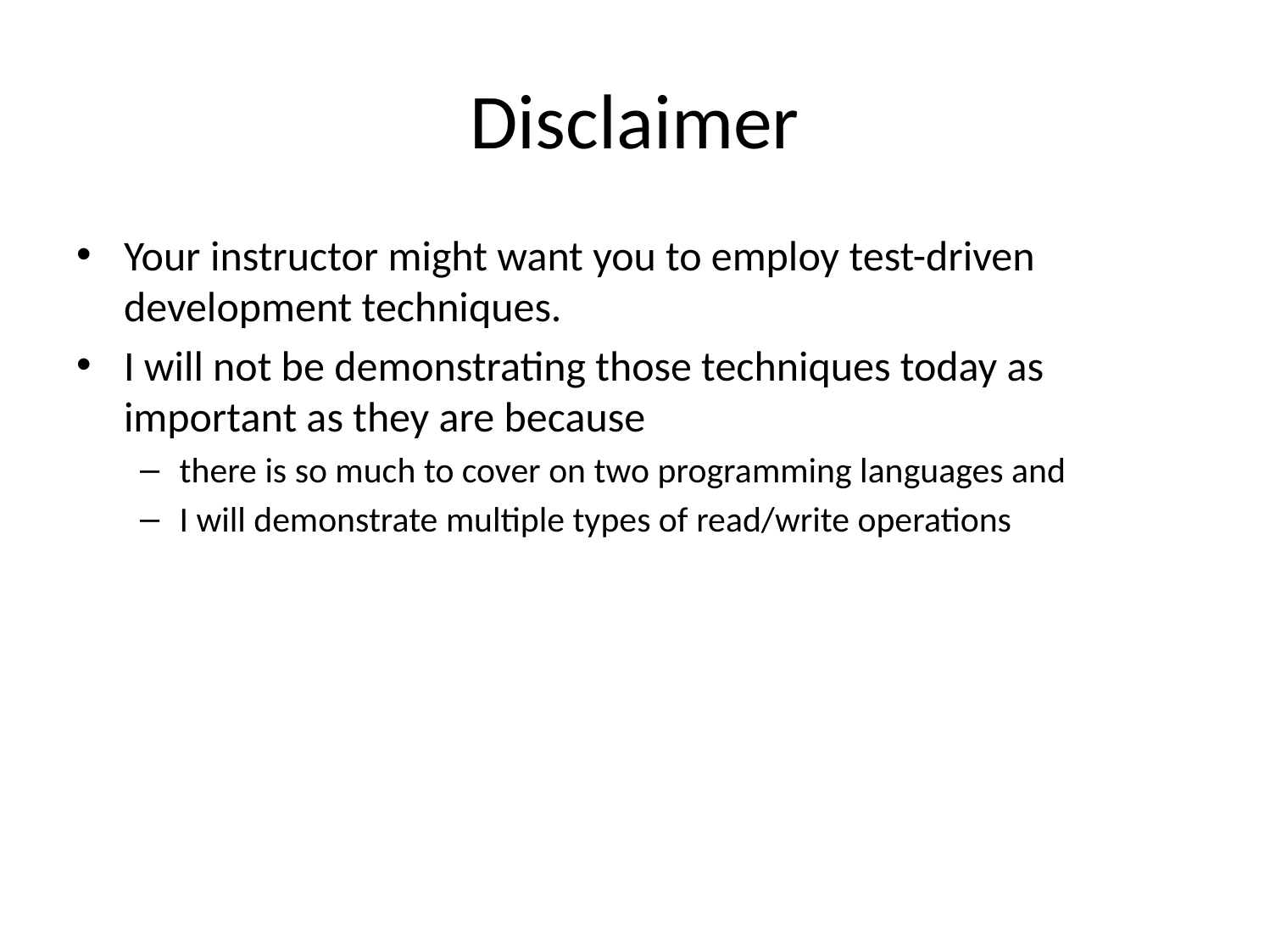

# Disclaimer
Your instructor might want you to employ test-driven development techniques.
I will not be demonstrating those techniques today as important as they are because
there is so much to cover on two programming languages and
I will demonstrate multiple types of read/write operations